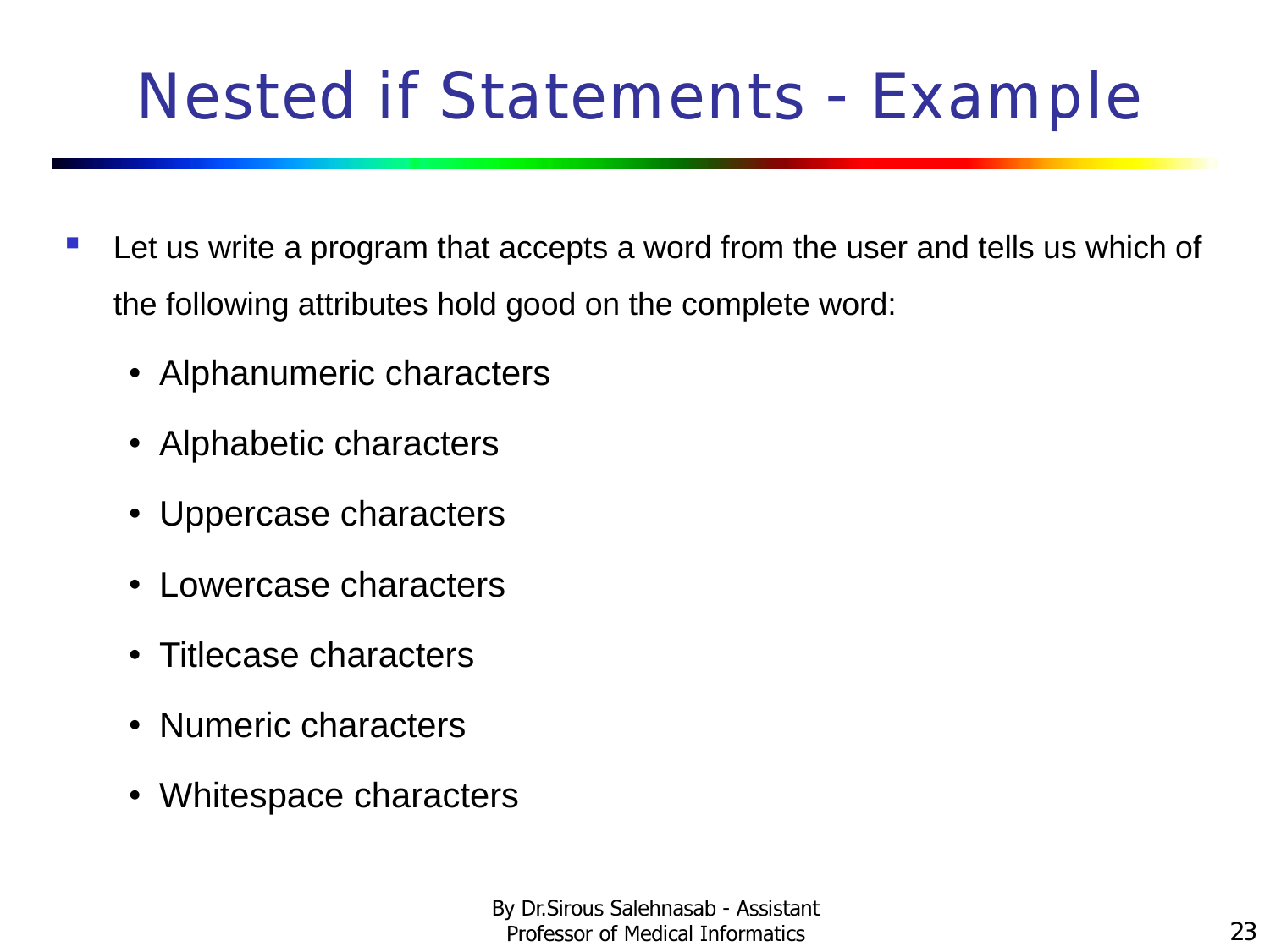

# Nested if Statements - Example
Let us write a program that accepts a word from the user and tells us which of the following attributes hold good on the complete word:
• Alphanumeric characters
• Alphabetic characters
• Uppercase characters
• Lowercase characters
• Titlecase characters
• Numeric characters
• Whitespace characters
23
By Dr.Sirous Salehnasab - Assistant Professor of Medical Informatics